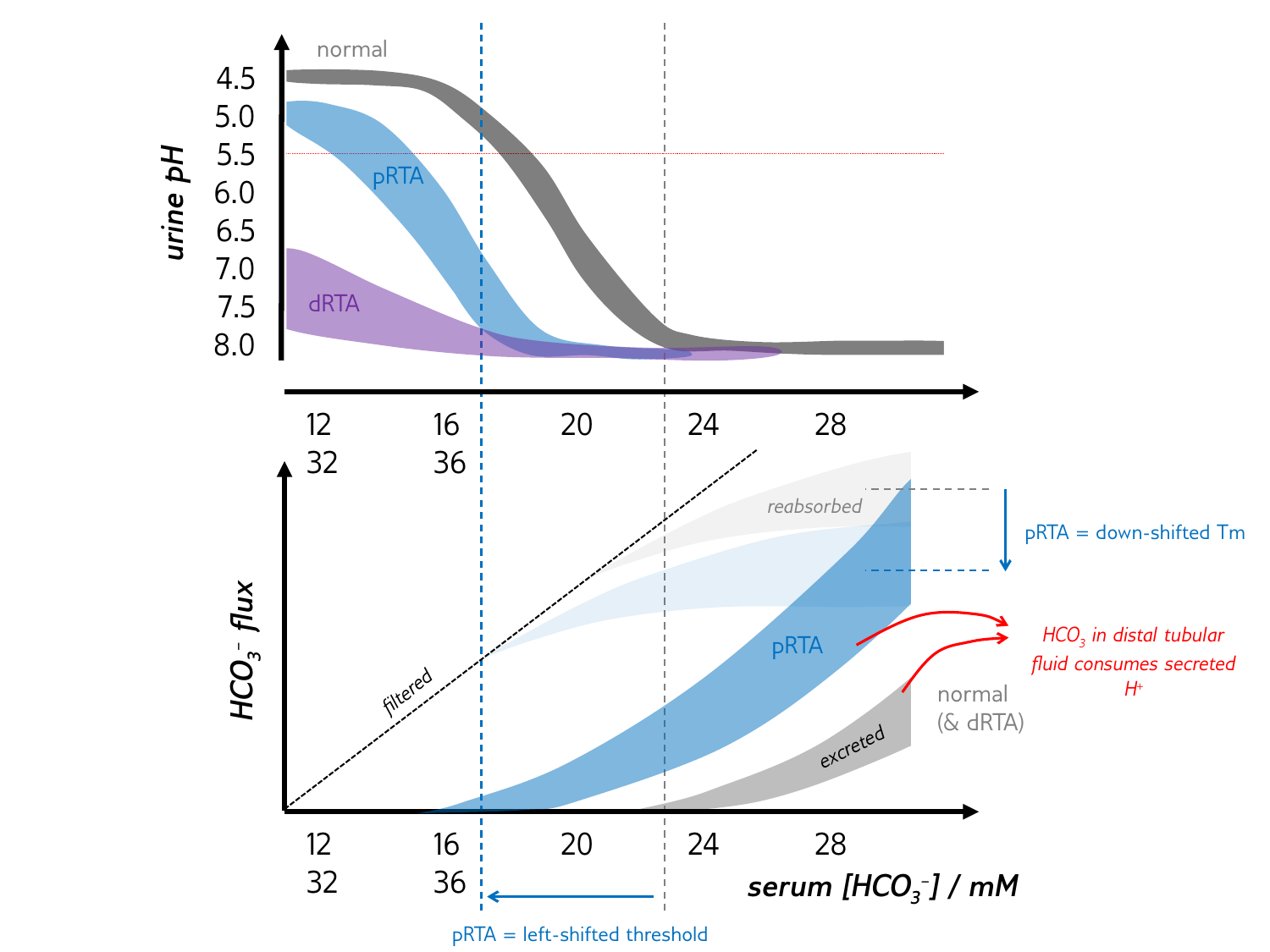

normal
4.5
5.0
5.5
6.0
6.5
7.0
7.5
8.0

pRTA
urine pH

dRTA

12	16	20	24	28	32	36

reabsorbed
pRTA = down-shifted Tm

HCO3 in distal tubular fluid consumes secreted H+
pRTA
HCO3– flux

normal
(& dRTA)
filtered
excreted
12	16	20	24	28	32	36
serum [HCO3–] / mM
pRTA = left-shifted threshold